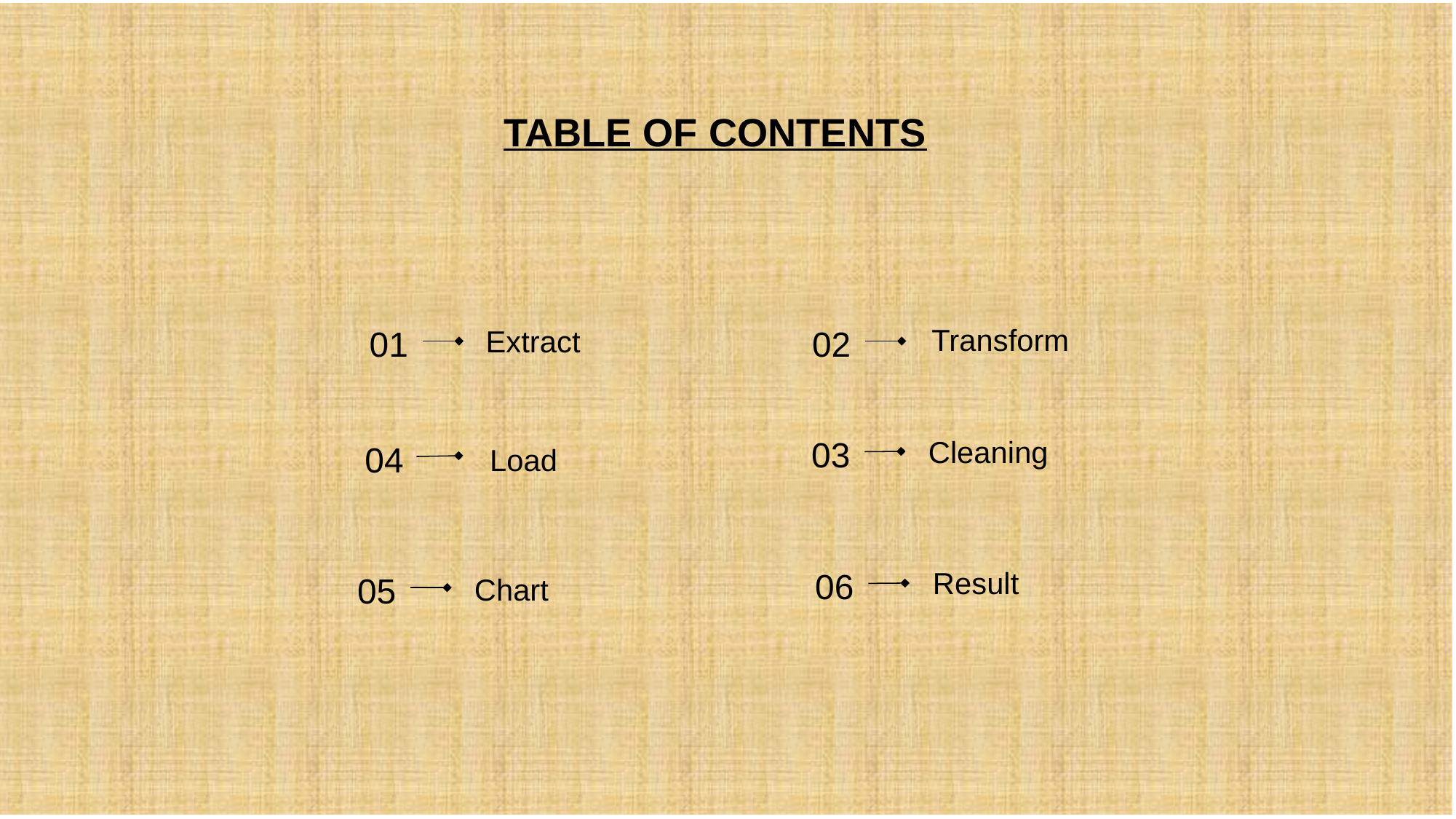

TABLE OF CONTENTS
01
02
Transform
Extract
03
Cleaning
04
Load
06
Result
05
Chart